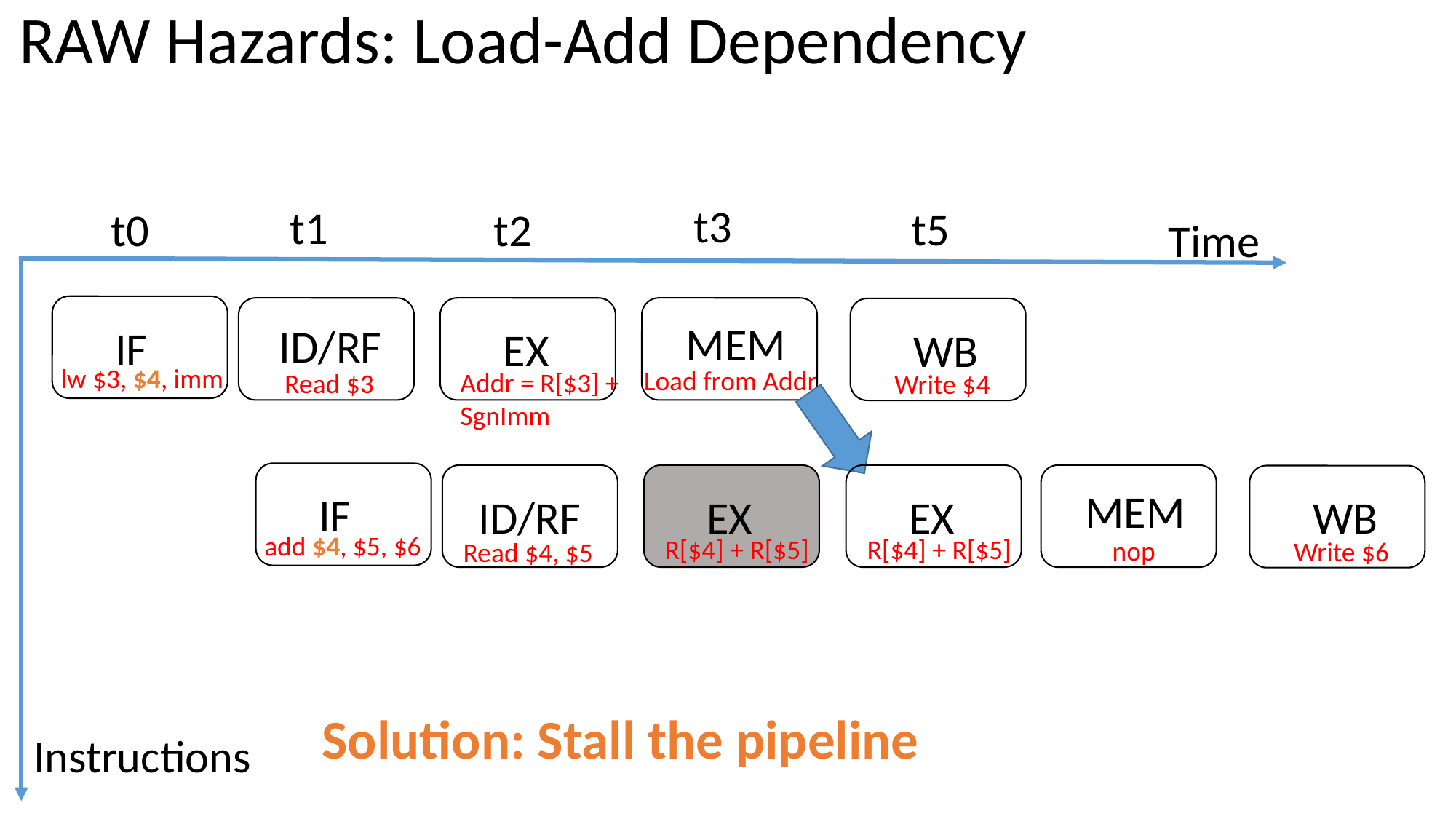

# RAW Hazards: Load-Add Dependency
t3
t1
t5
t2
t0
Time

MEM
ID/RF
IF
EX
WB
lw $3, $4, imm
Load from Addr
Addr = R[$3] + SgnImm
Read $3
Write $4

MEM
IF
ID/RF
EX
EX
WB
add $4, $5, $6
R[$4] + R[$5]
R[$4] + R[$5]
nop
Write $6
Read $4, $5
Solution: Stall the pipeline
Instructions